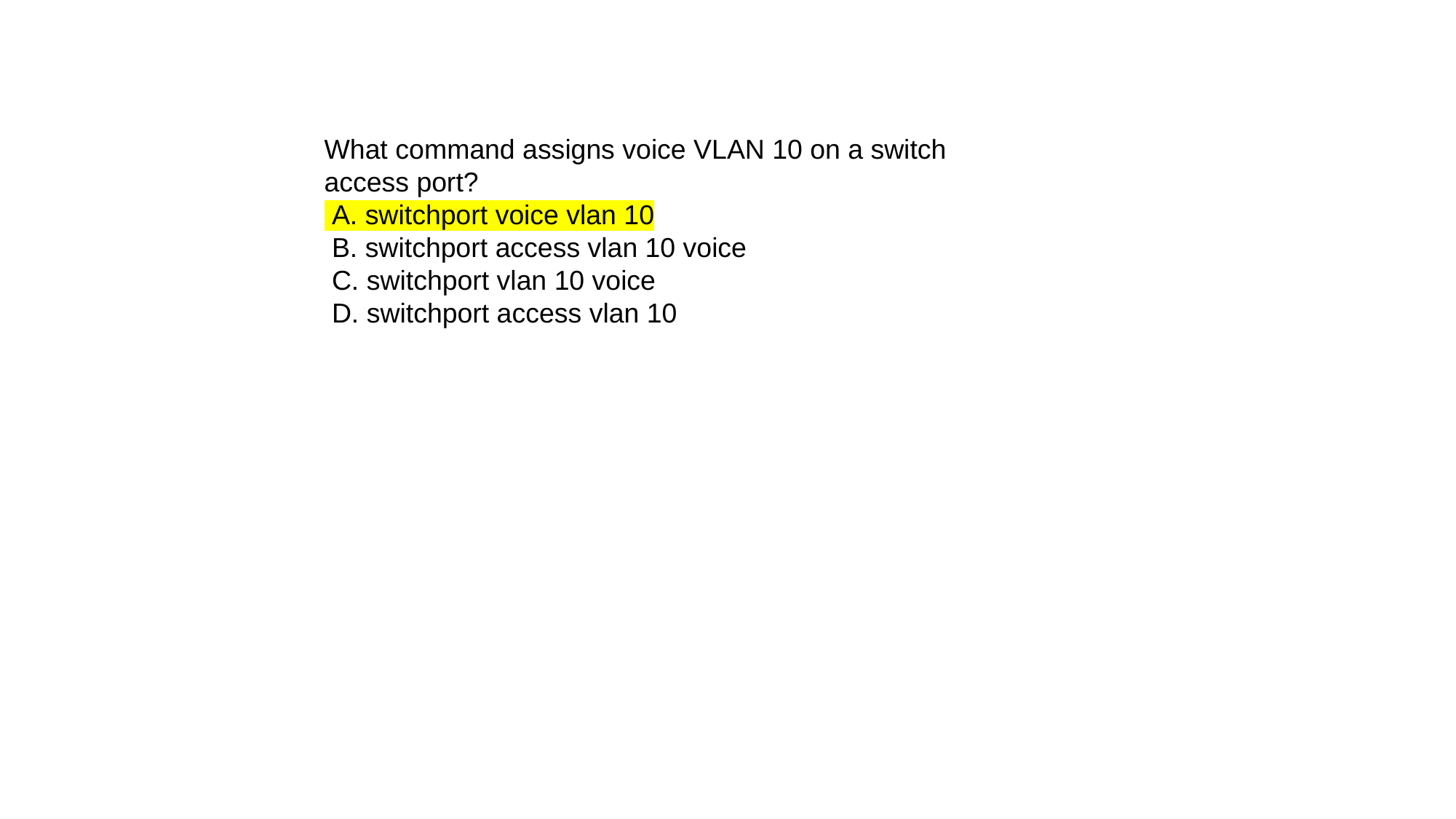

What command assigns voice VLAN 10 on a switch access port?
 A. switchport voice vlan 10
 B. switchport access vlan 10 voice
 C. switchport vlan 10 voice
 D. switchport access vlan 10